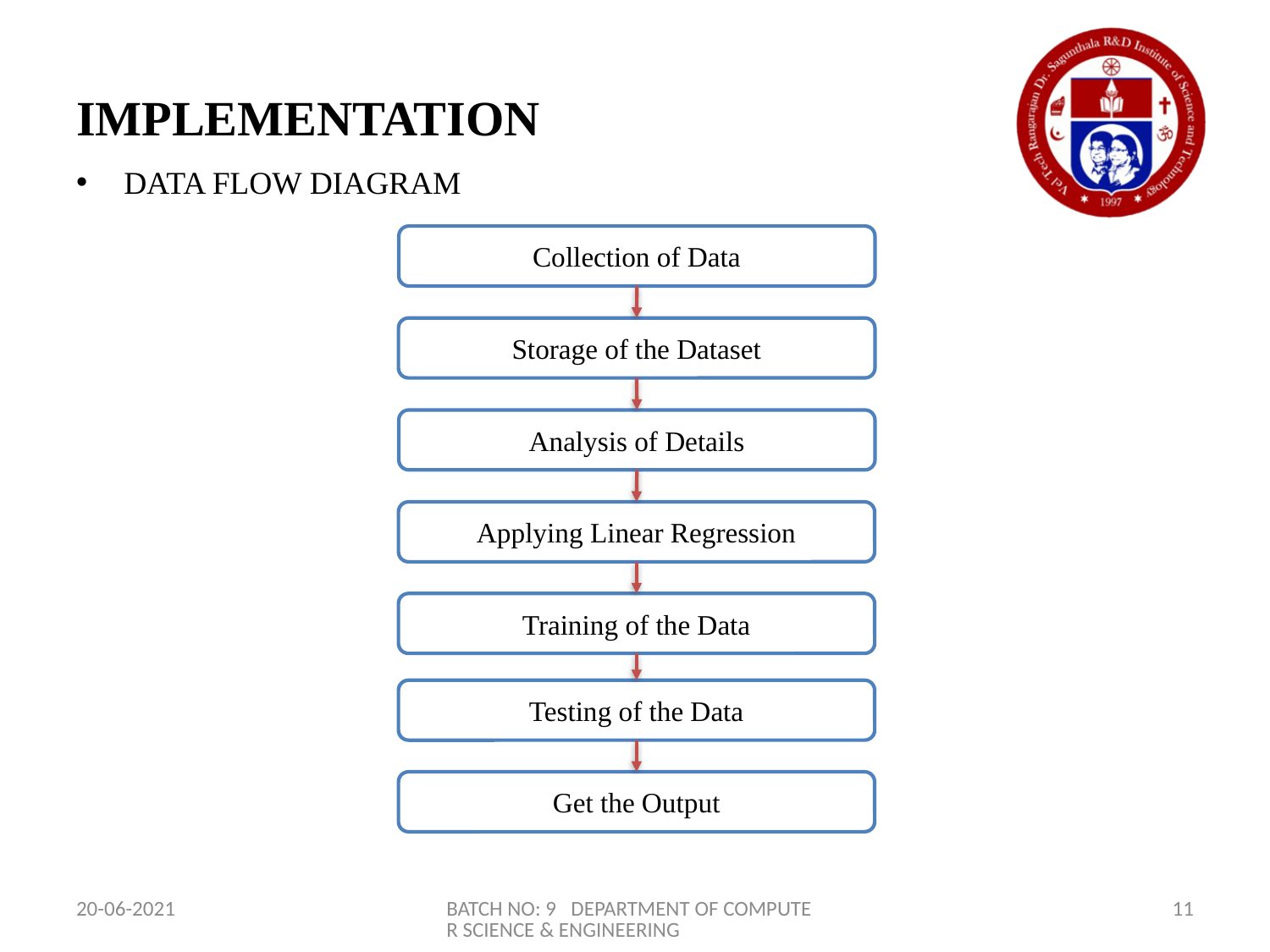

# IMPLEMENTATION
DATA FLOW DIAGRAM
Collection of Data
Storage of the Dataset
Analysis of Details
Applying Linear Regression
Training of the Data
Testing of the Data
Get the Output
20-06-2021
BATCH NO: 9   DEPARTMENT OF COMPUTER SCIENCE & ENGINEERING
11